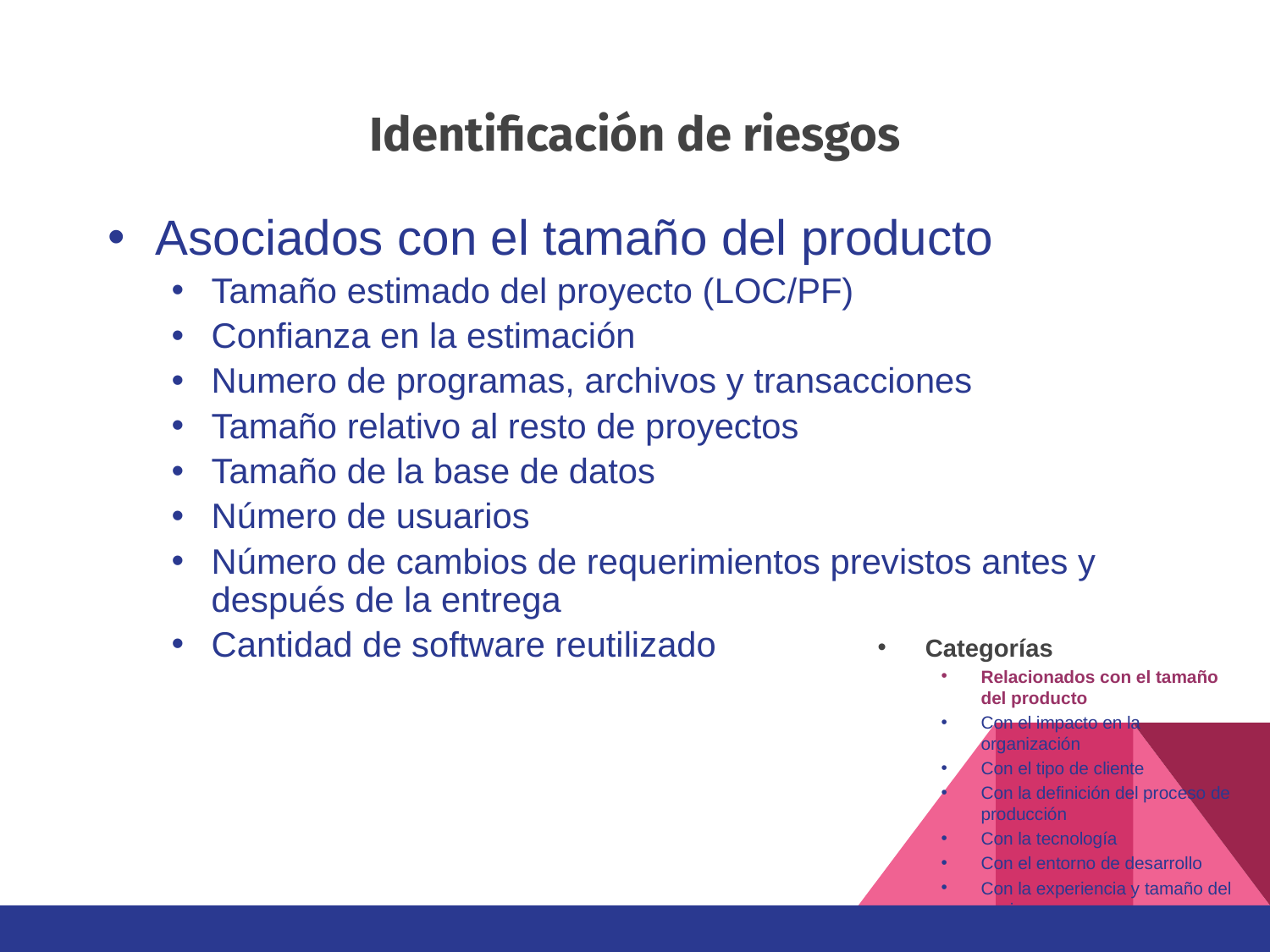

# Identificación de riesgos
Asociados con el tamaño del producto
Tamaño estimado del proyecto (LOC/PF)
Confianza en la estimación
Numero de programas, archivos y transacciones
Tamaño relativo al resto de proyectos
Tamaño de la base de datos
Número de usuarios
Número de cambios de requerimientos previstos antes y después de la entrega
Cantidad de software reutilizado
Categorías
Relacionados con el tamaño del producto
Con el impacto en la organización
Con el tipo de cliente
Con la definición del proceso de producción
Con la tecnología
Con el entorno de desarrollo
Con la experiencia y tamaño del equipo